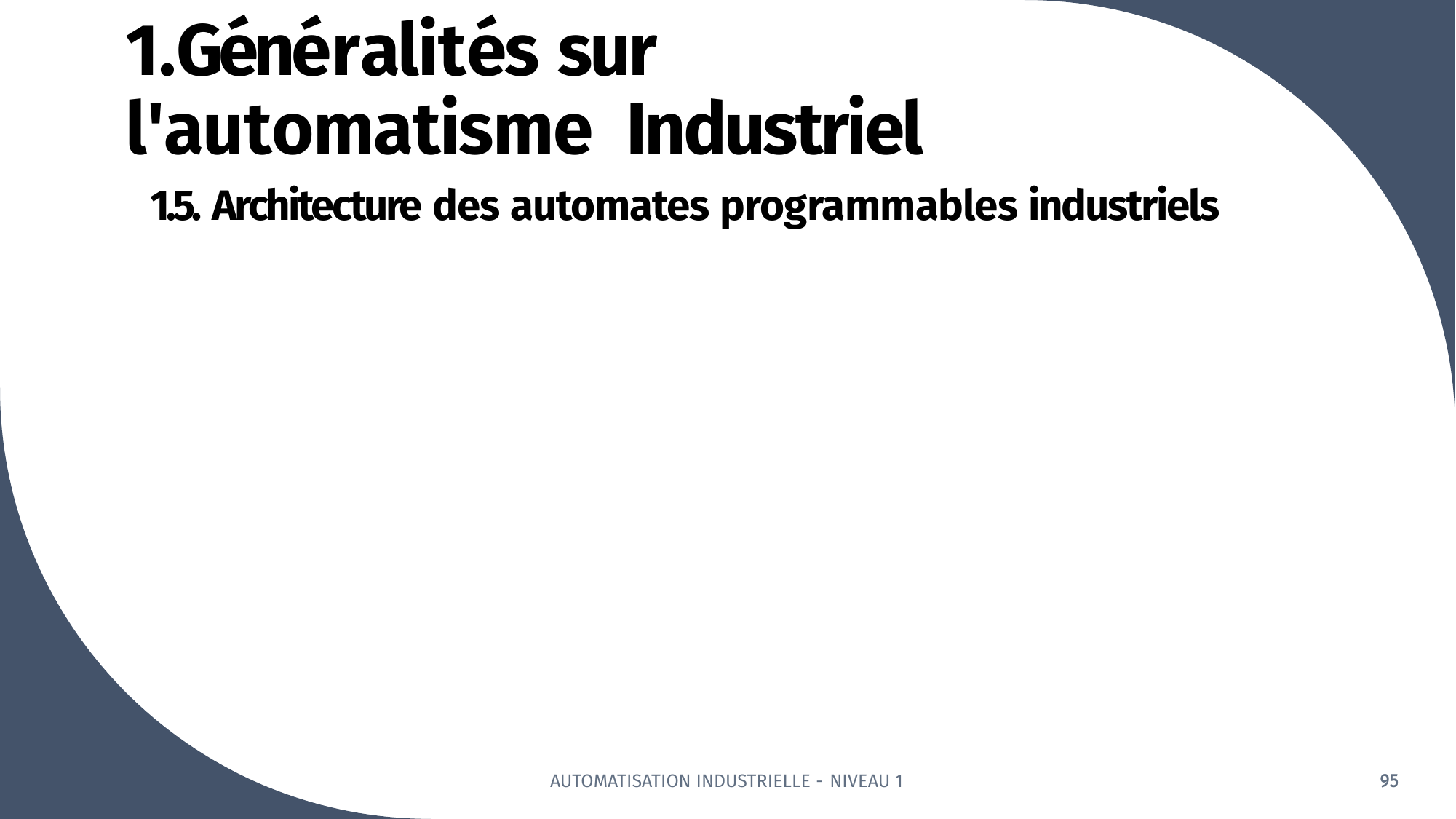

1.Généralités sur l'automatisme  Industriel
1.5. Architecture des automates programmables industriels
AUTOMATISATION INDUSTRIELLE - NIVEAU 1
95
95